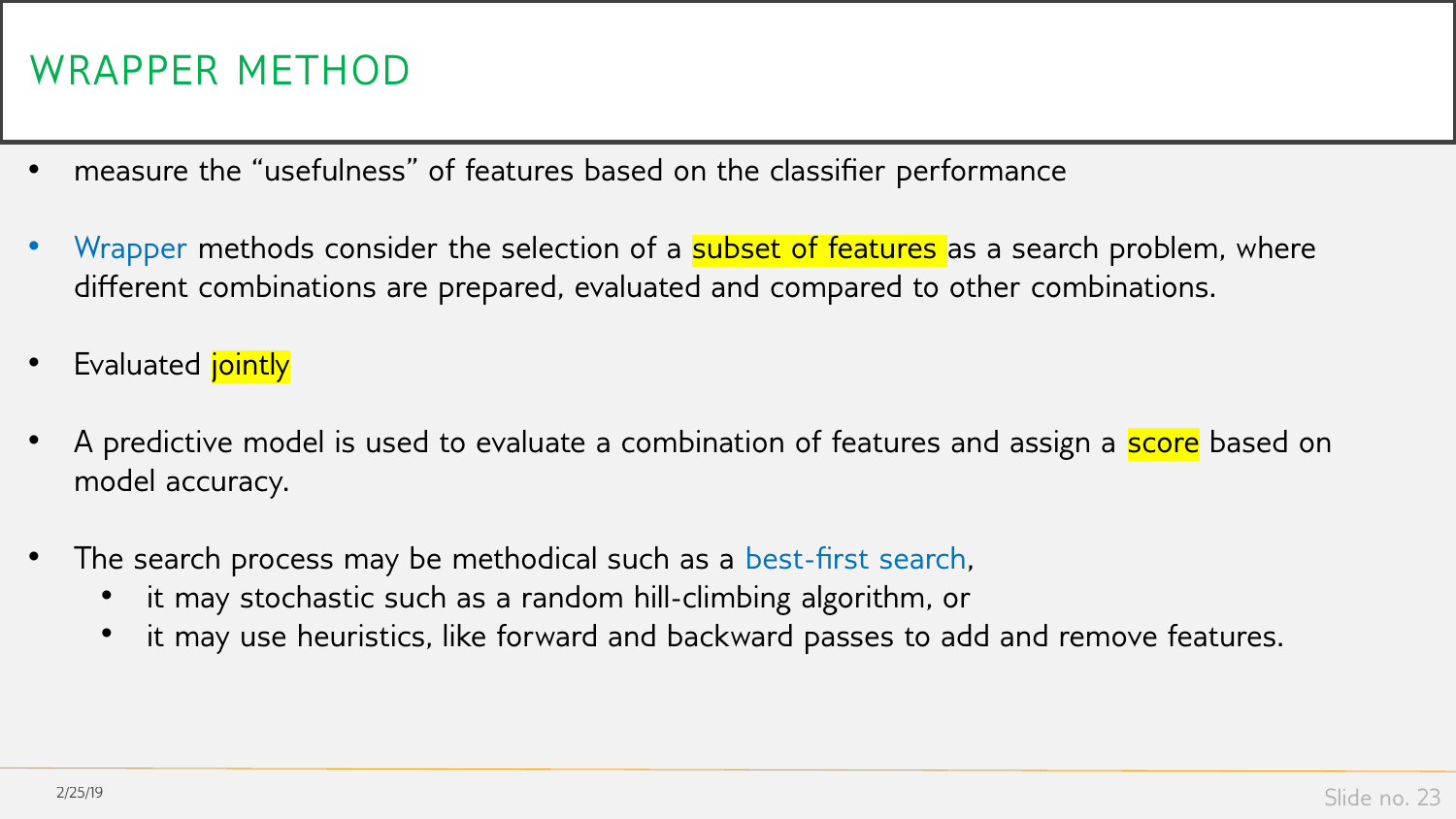

# Wrapper method
measure the “usefulness” of features based on the classifier performance

Wrapper methods consider the selection of a subset of features as a search problem, where different combinations are prepared, evaluated and compared to other combinations.

Evaluated jointly

A predictive model is used to evaluate a combination of features and assign a score based on model accuracy.

The search process may be methodical such as a best-first search,
it may stochastic such as a random hill-climbing algorithm, or
it may use heuristics, like forward and backward passes to add and remove features.

2/25/19
Slide no. 23